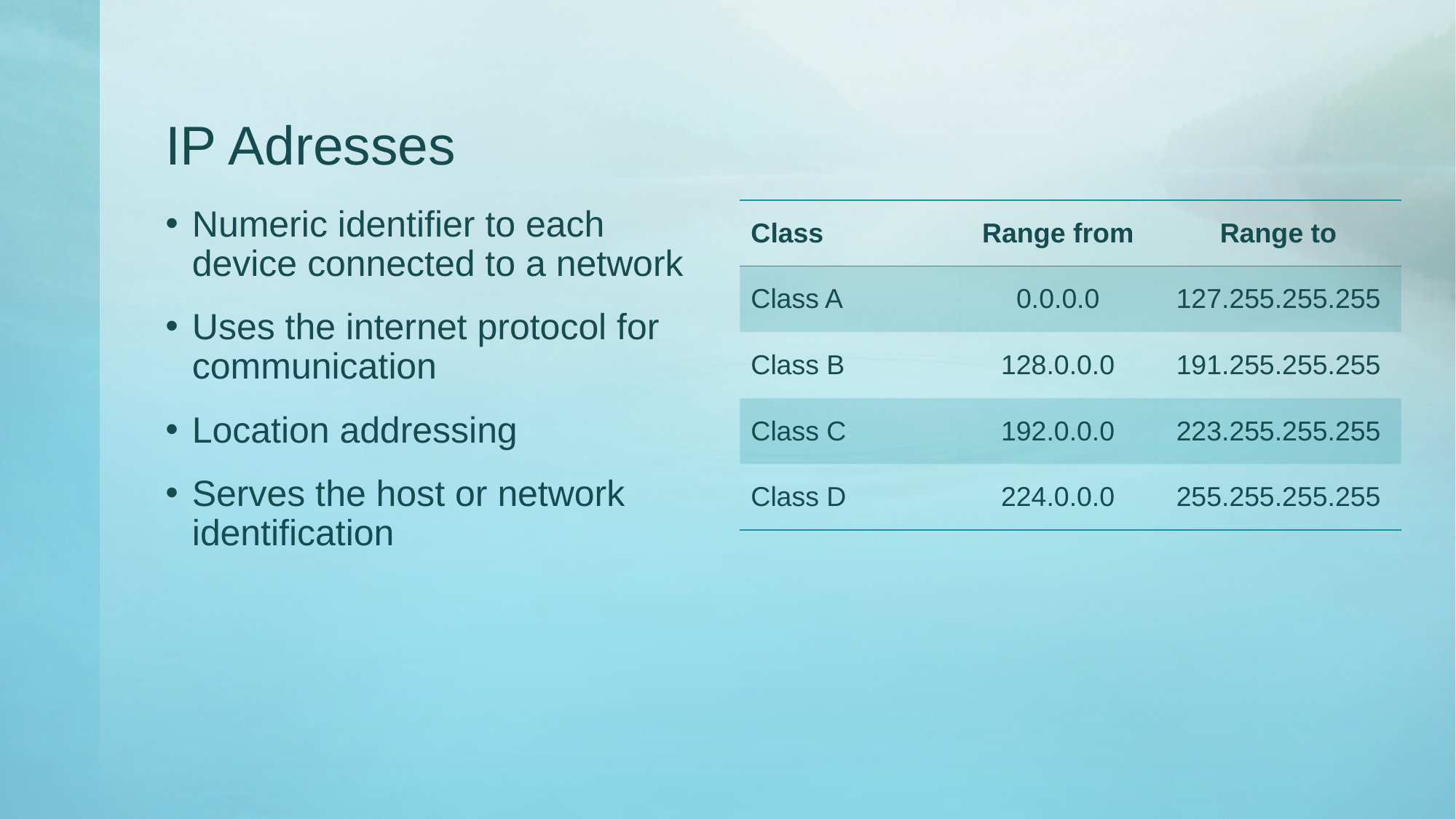

# IP Adresses
Numeric identifier to each device connected to a network
Uses the internet protocol for communication
Location addressing
Serves the host or network identification
| Class | Range from | Range to |
| --- | --- | --- |
| Class A | 0.0.0.0 | 127.255.255.255 |
| Class B | 128.0.0.0 | 191.255.255.255 |
| Class C | 192.0.0.0 | 223.255.255.255 |
| Class D | 224.0.0.0 | 255.255.255.255 |